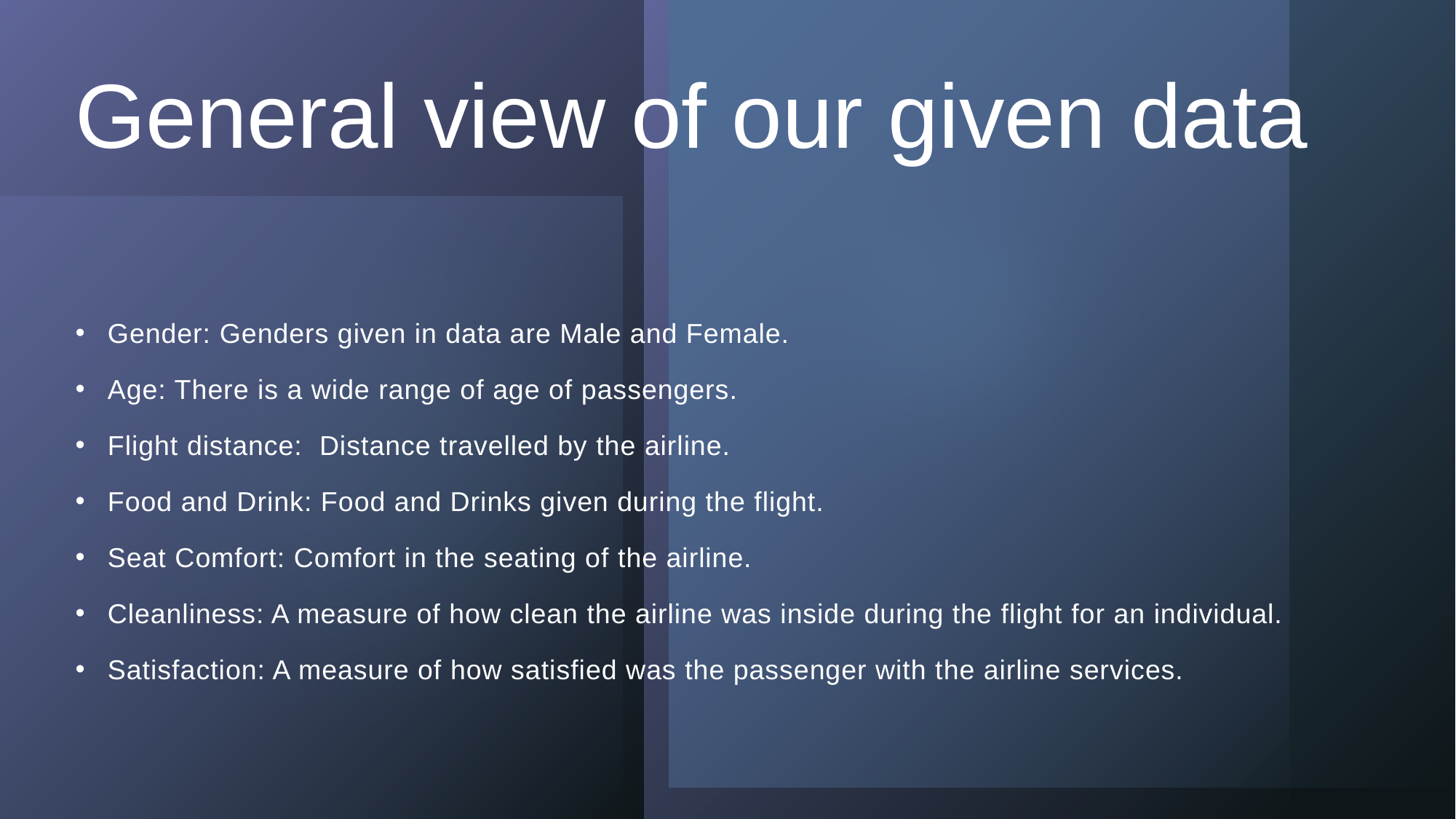

# General view of our given data
Gender: Genders given in data are Male and Female.
Age: There is a wide range of age of passengers.
Flight distance:  Distance travelled by the airline.
Food and Drink: Food and Drinks given during the flight.
Seat Comfort: Comfort in the seating of the airline.
Cleanliness: A measure of how clean the airline was inside during the flight for an individual.
Satisfaction: A measure of how satisfied was the passenger with the airline services.